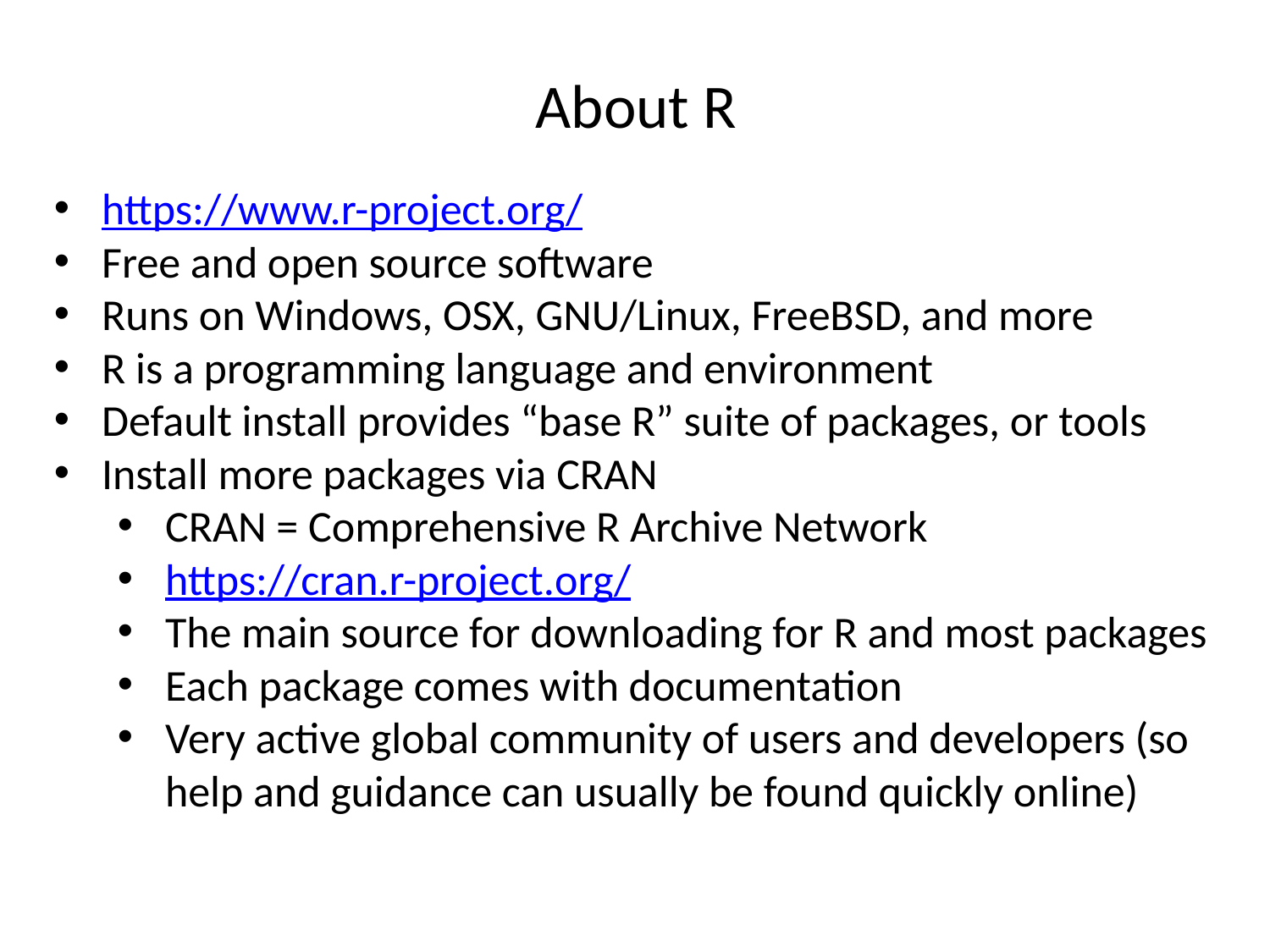

About R
https://www.r-project.org/
Free and open source software
Runs on Windows, OSX, GNU/Linux, FreeBSD, and more
R is a programming language and environment
Default install provides “base R” suite of packages, or tools
Install more packages via CRAN
CRAN = Comprehensive R Archive Network
https://cran.r-project.org/
The main source for downloading for R and most packages
Each package comes with documentation
Very active global community of users and developers (so help and guidance can usually be found quickly online)